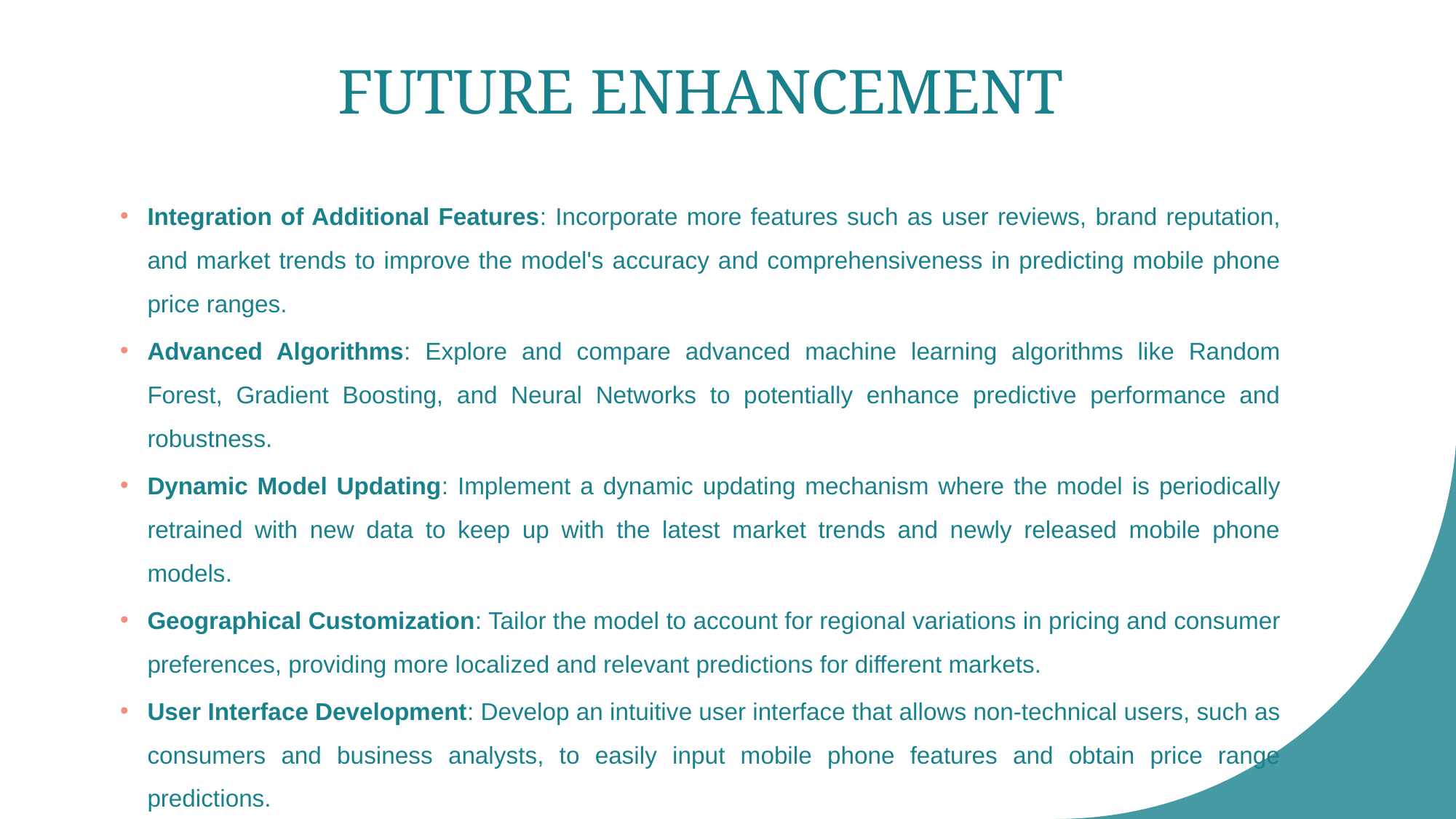

# FUTURE ENHANCEMENT
Integration of Additional Features: Incorporate more features such as user reviews, brand reputation, and market trends to improve the model's accuracy and comprehensiveness in predicting mobile phone price ranges.
Advanced Algorithms: Explore and compare advanced machine learning algorithms like Random Forest, Gradient Boosting, and Neural Networks to potentially enhance predictive performance and robustness.
Dynamic Model Updating: Implement a dynamic updating mechanism where the model is periodically retrained with new data to keep up with the latest market trends and newly released mobile phone models.
Geographical Customization: Tailor the model to account for regional variations in pricing and consumer preferences, providing more localized and relevant predictions for different markets.
User Interface Development: Develop an intuitive user interface that allows non-technical users, such as consumers and business analysts, to easily input mobile phone features and obtain price range predictions.